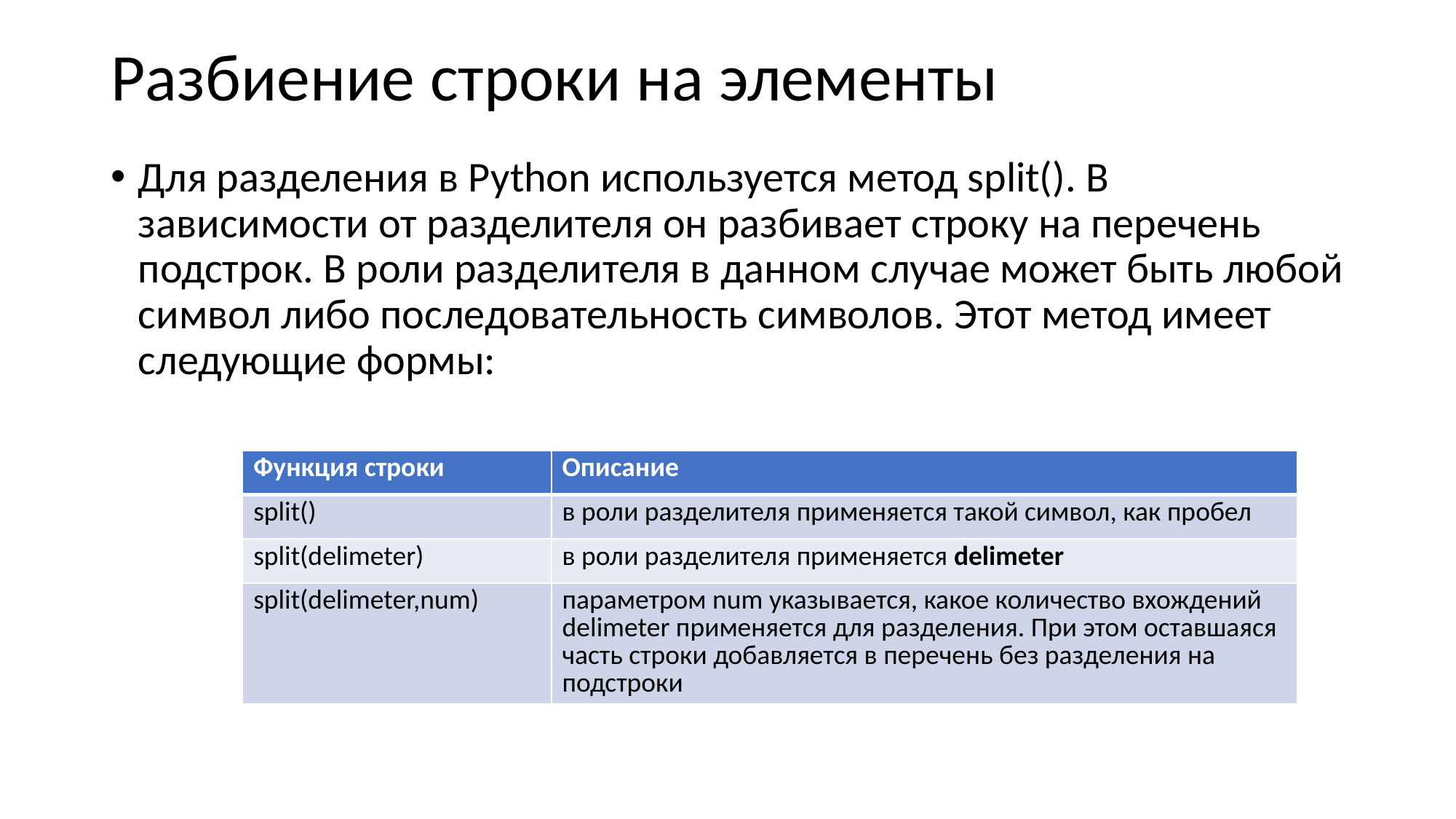

# Разбиение строки на элементы
Для разделения в Python используется метод split(). В зависимости от разделителя он разбивает строку на перечень подстрок. В роли разделителя в данном случае может быть любой символ либо последовательность символов. Этот метод имеет следующие формы:
| Функция строки | Описание |
| --- | --- |
| split() | в роли разделителя применяется такой символ, как пробел |
| split(delimeter) | в роли разделителя применяется delimeter |
| split(delimeter,num) | параметром num указывается, какое количество вхождений delimeter применяется для разделения. При этом оставшаяся часть строки добавляется в перечень без разделения на подстроки |